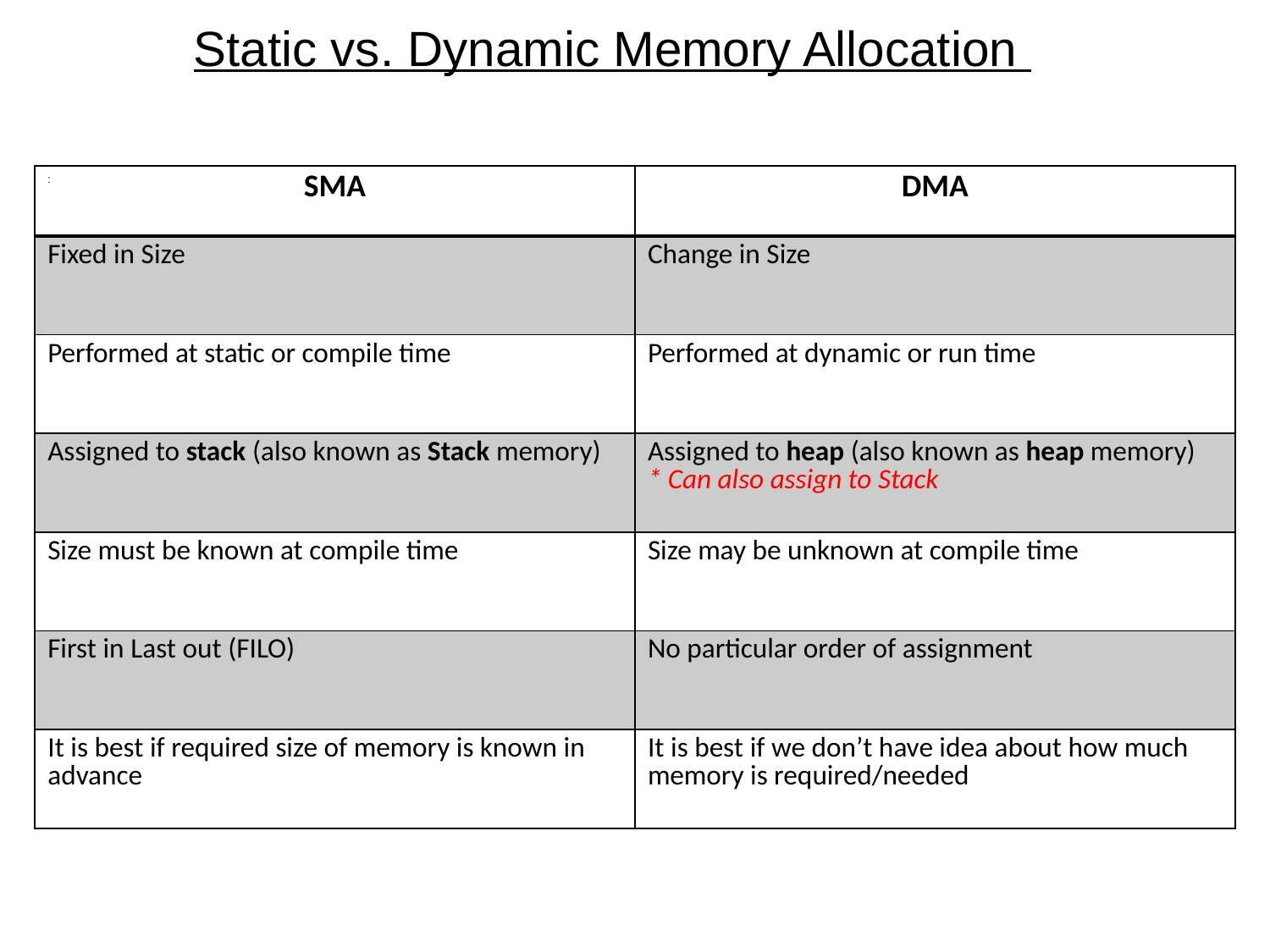

# Static vs. Dynamic Memory Allocation

:
| SMA | DMA |
| --- | --- |
| Fixed in Size | Change in Size |
| Performed at static or compile time | Performed at dynamic or run time |
| Assigned to stack (also known as Stack memory) | Assigned to heap (also known as heap memory) \* Can also assign to Stack |
| Size must be known at compile time | Size may be unknown at compile time |
| First in Last out (FILO) | No particular order of assignment |
| It is best if required size of memory is known in advance | It is best if we don’t have idea about how much memory is required/needed |